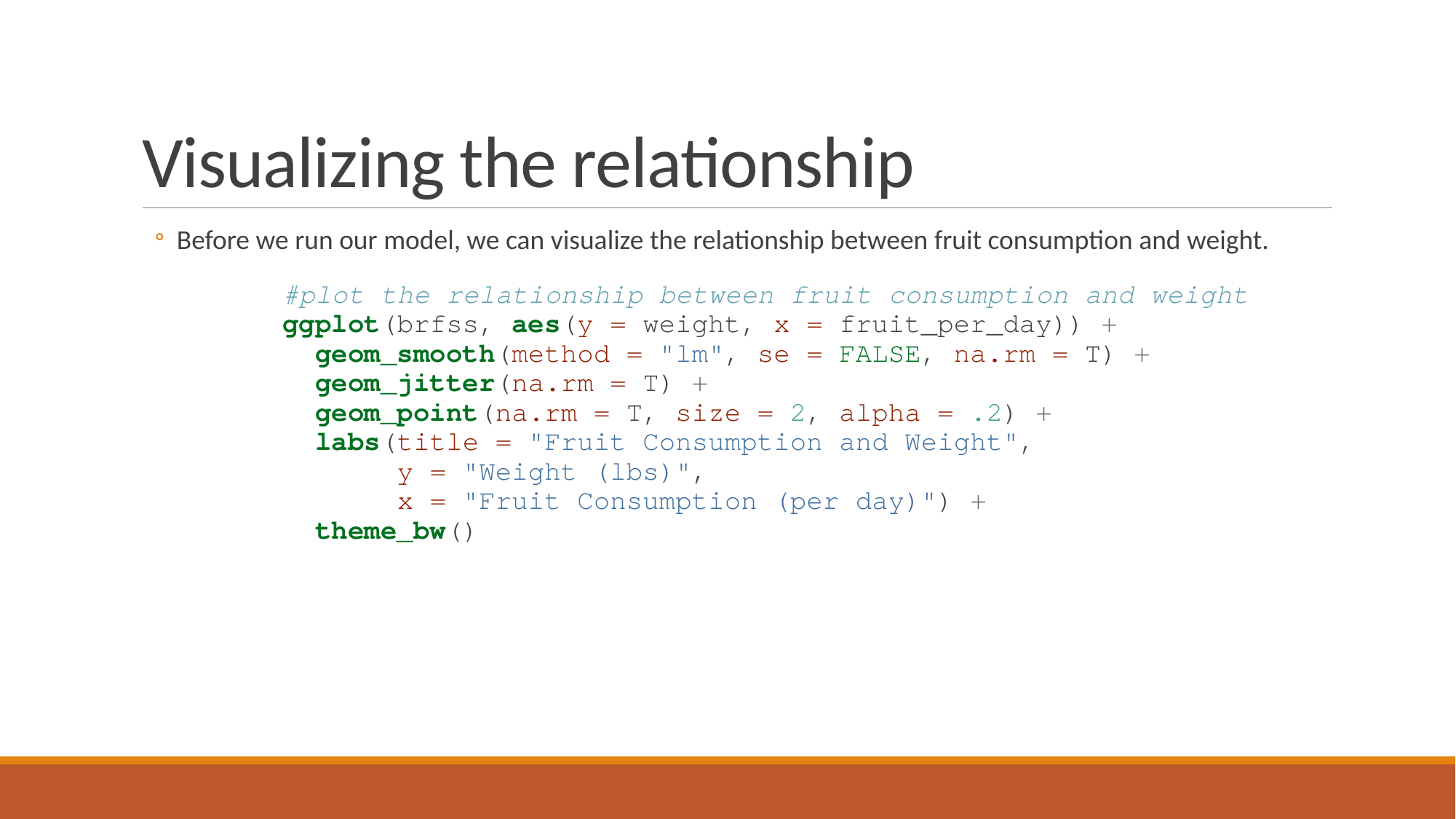

# Visualizing the relationship
Before we run our model, we can visualize the relationship between fruit consumption and weight.
#plot the relationship between fruit consumption and weight
ggplot(brfss, aes(y = weight, x = fruit_per_day)) +
  geom_smooth(method = "lm", se = FALSE, na.rm = T) +
  geom_jitter(na.rm = T) +
  geom_point(na.rm = T, size = 2, alpha = .2) +
  labs(title = "Fruit Consumption and Weight",
       y = "Weight (lbs)",
       x = "Fruit Consumption (per day)") +
  theme_bw()